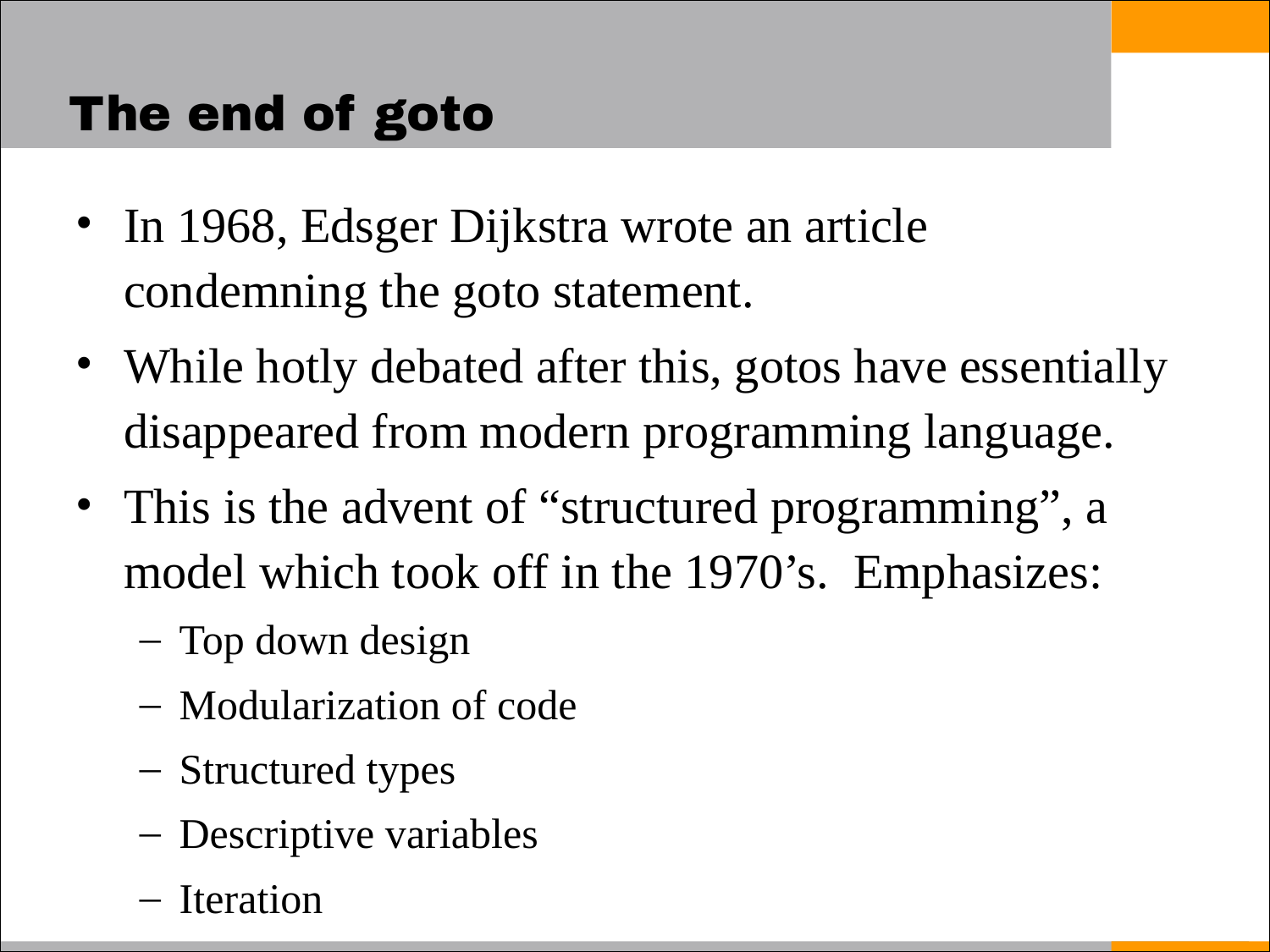

# The end of goto

In 1968, Edsger Dijkstra wrote an article condemning the goto statement.
While hotly debated after this, gotos have essentially disappeared from modern programming language.
This is the advent of “structured programming”, a model which took off in the 1970’s.  Emphasizes:
Top down design
Modularization of code
Structured types
Descriptive variables
Iteration